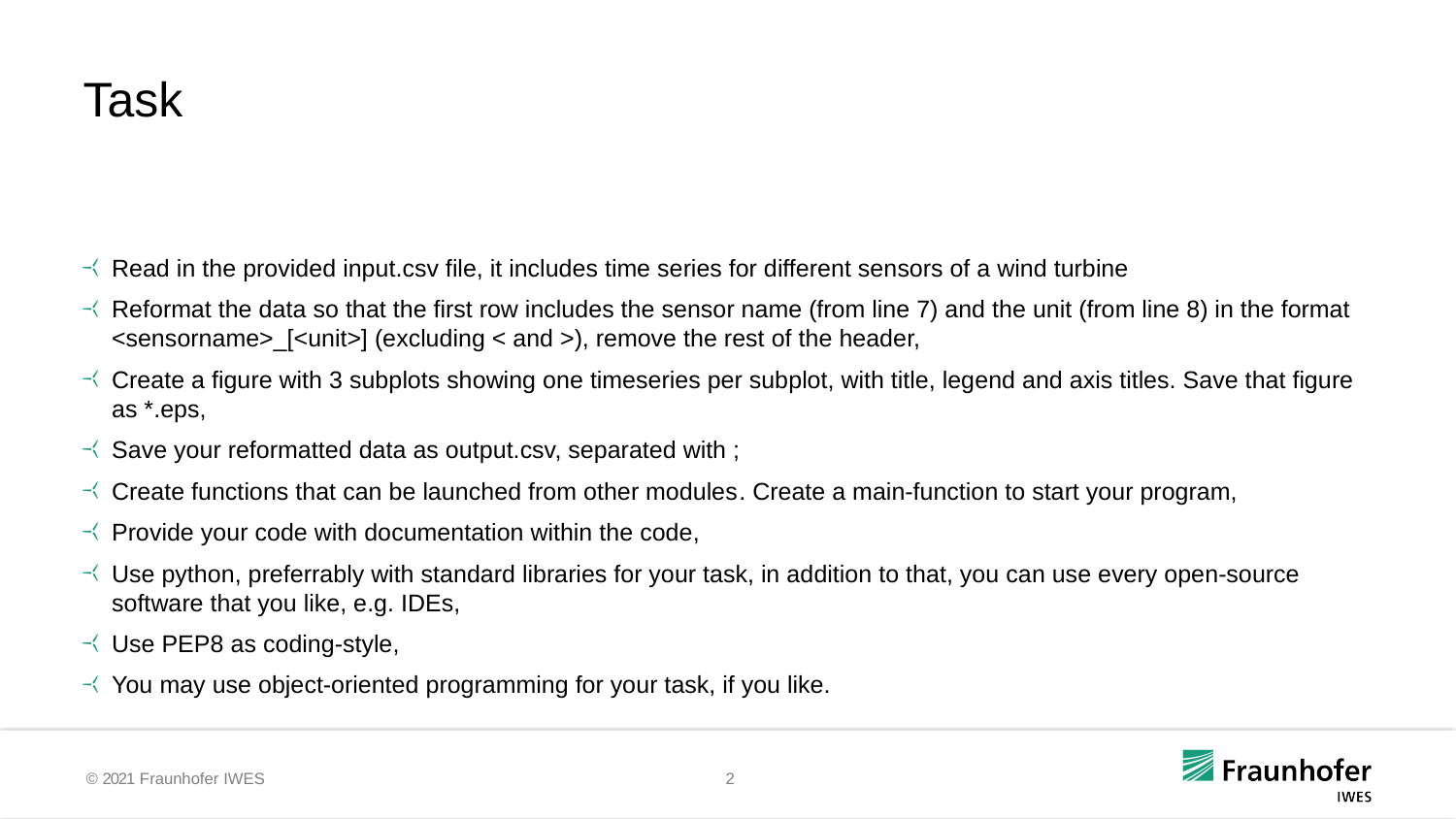

Task

Read in the provided input.csv file, it includes time series for different sensors of a wind turbine
Reformat the data so that the first row includes the sensor name (from line 7) and the unit (from line 8) in the format <sensorname>_[<unit>] (excluding < and >), remove the rest of the header,
Create a figure with 3 subplots showing one timeseries per subplot, with title, legend and axis titles. Save that figure as *.eps,
Save your reformatted data as output.csv, separated with ;
Create functions that can be launched from other modules. Create a main-function to start your program,
Provide your code with documentation within the code,
Use python, preferrably with standard libraries for your task, in addition to that, you can use every open-source software that you like, e.g. IDEs,
Use PEP8 as coding-style,
You may use object-oriented programming for your task, if you like.